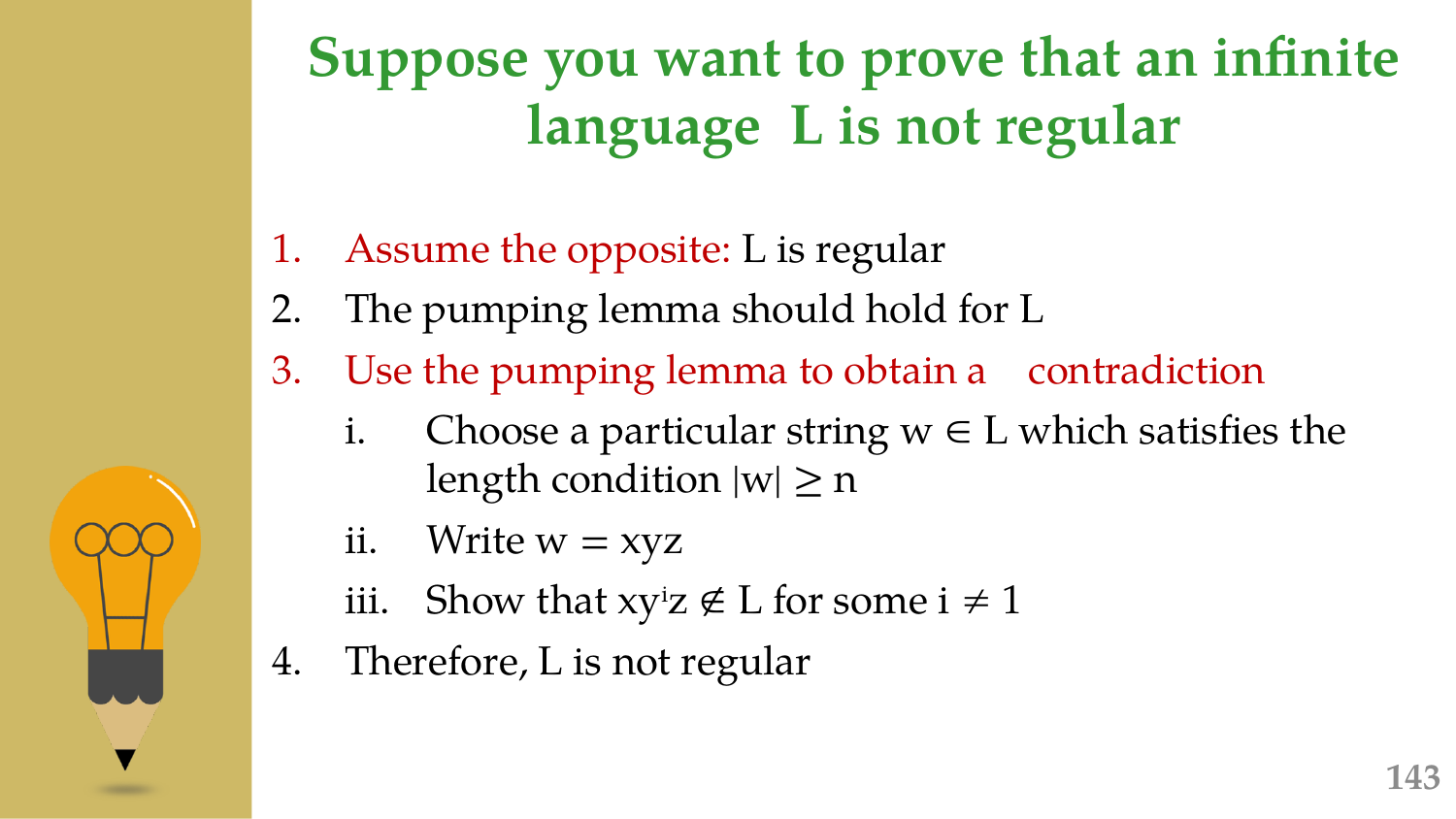

Suppose you want to prove that an infinite language  L is not regular
Assume the opposite: L is regular
The pumping lemma should hold for L
Use the pumping lemma to obtain a    contradiction
Choose a particular string w ∈ L which satisfies the length condition |w| ≥ n
Write w = xyz
Show that xyiz ∉ L for some i ≠ 1
Therefore, L is not regular
143